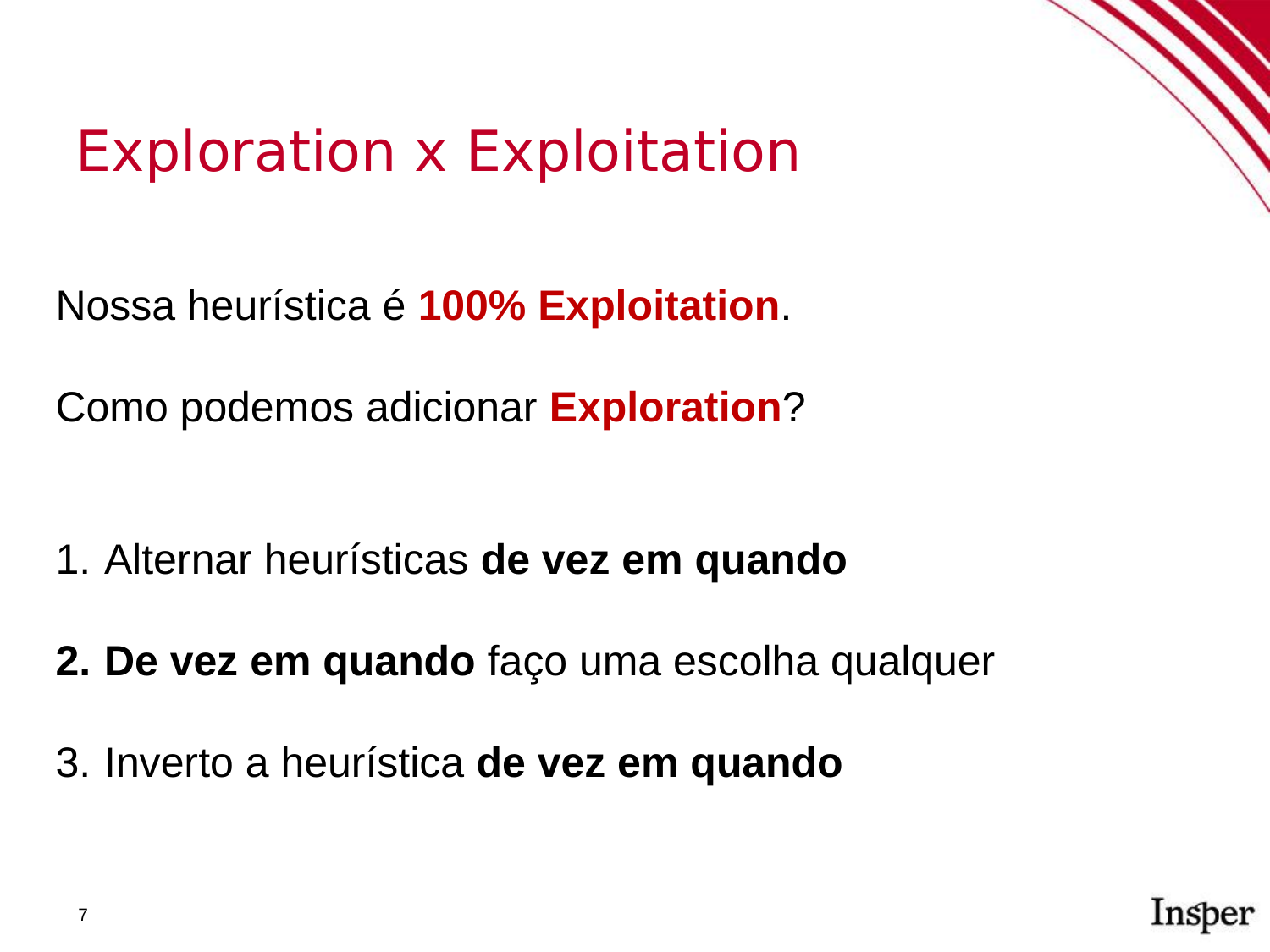

Exploration x Exploitation

Nossa heurística é 100% Exploitation.

Como podemos adicionar Exploration?

Alternar heurísticas de vez em quando

De vez em quando faço uma escolha qualquer

Inverto a heurística de vez em quando

7